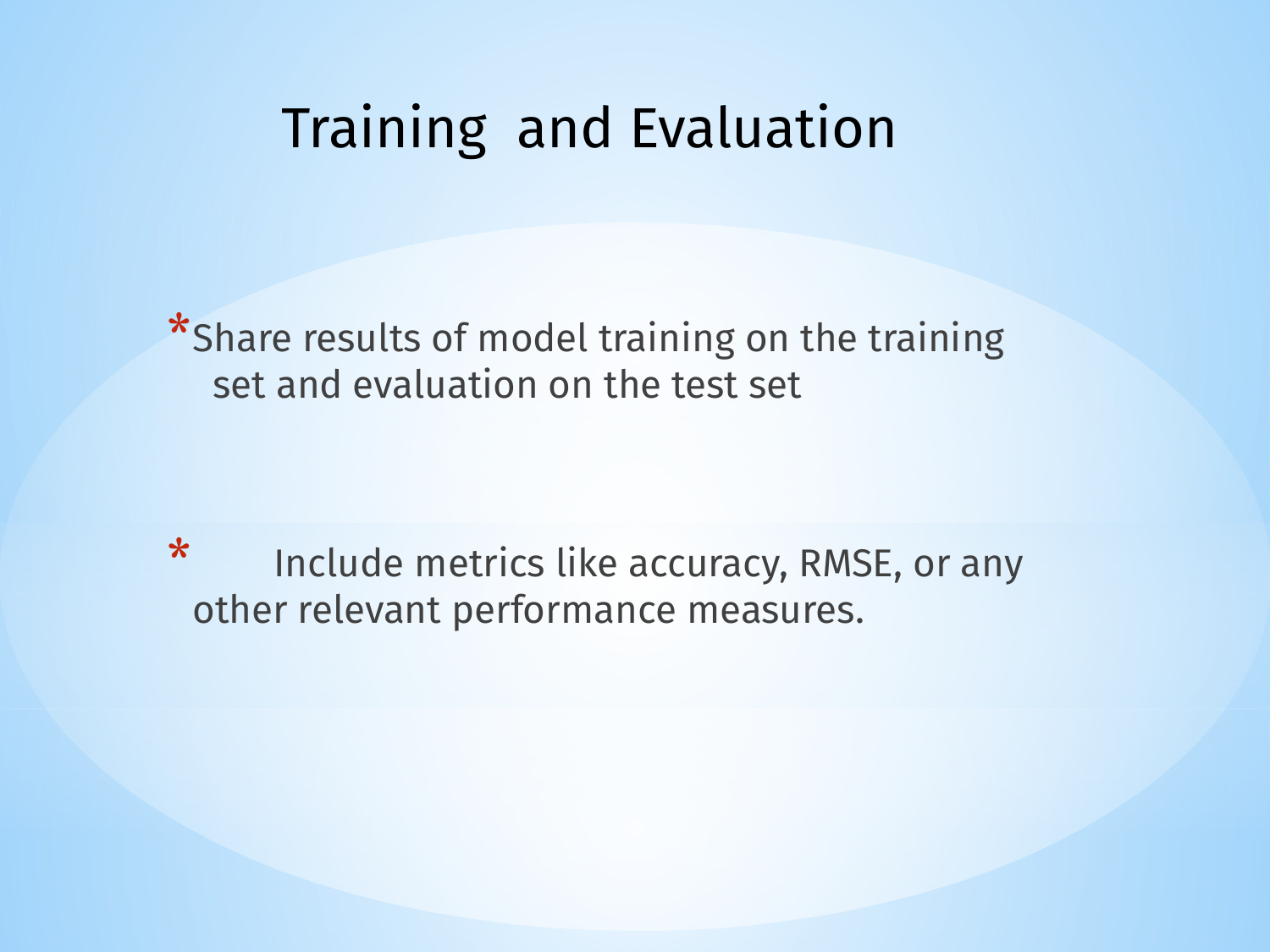

# Training  and Evaluation
Share results of model training on the training    set and evaluation on the test set

        Include metrics like accuracy, RMSE, or any other relevant performance measures.